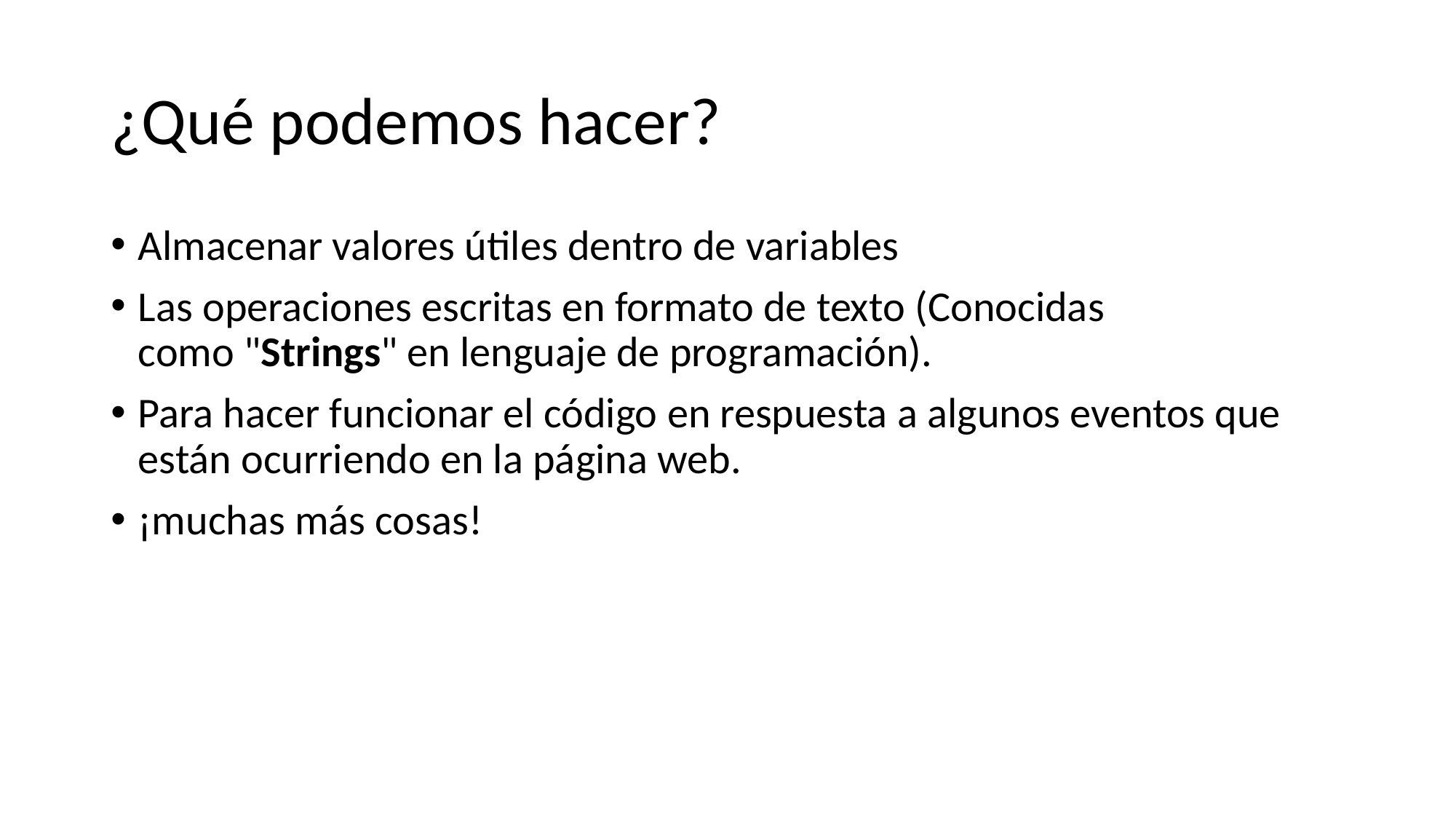

# ¿Qué podemos hacer?
Almacenar valores útiles dentro de variables
Las operaciones escritas en formato de texto (Conocidas como "Strings" en lenguaje de programación).
Para hacer funcionar el código en respuesta a algunos eventos que están ocurriendo en la página web.
¡muchas más cosas!